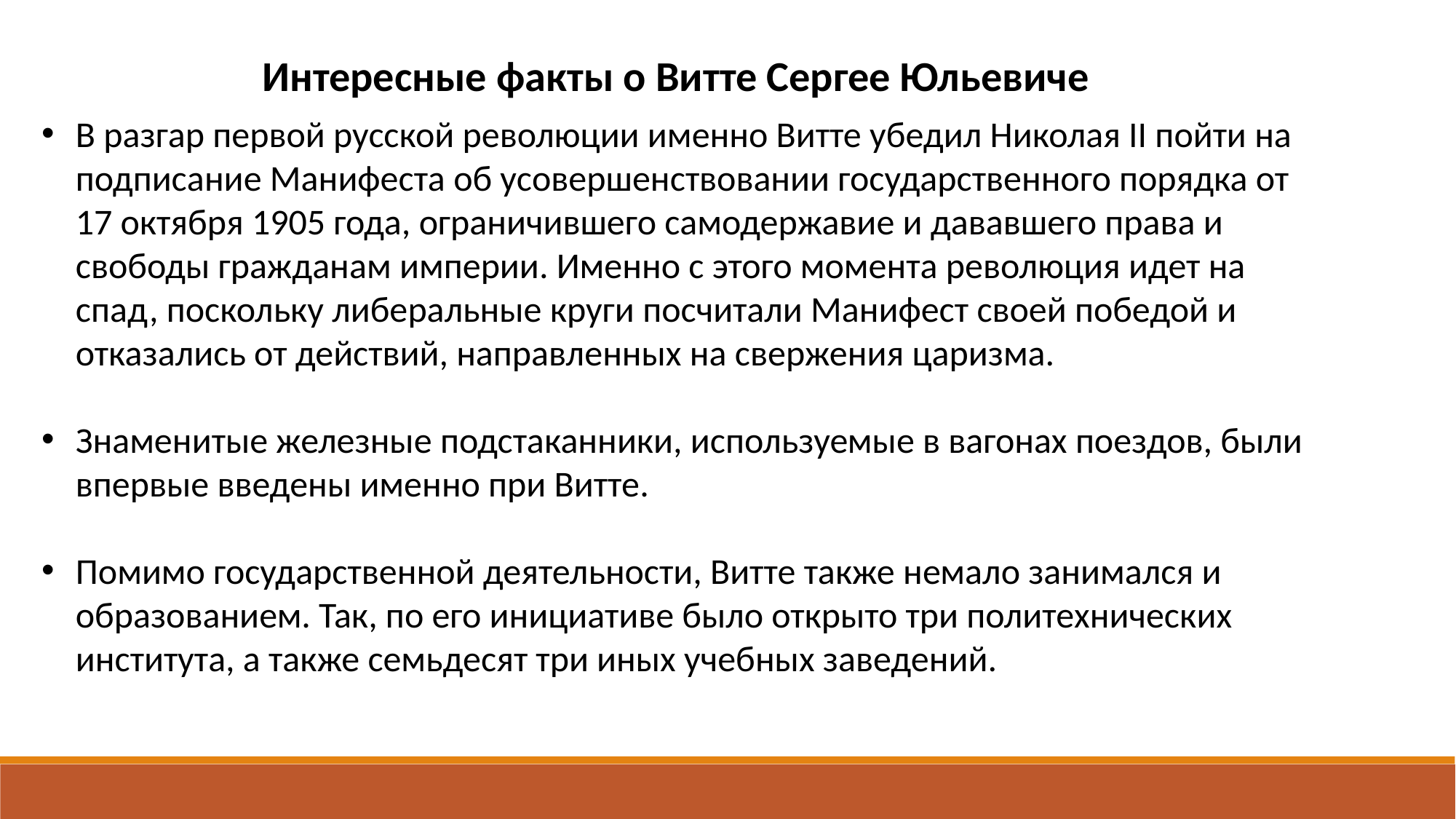

Интересные факты о Витте Сергее Юльевиче
В разгар первой русской революции именно Витте убедил Николая II пойти на подписание Манифеста об усовершенствовании государственного порядка от 17 октября 1905 года, ограничившего самодержавие и дававшего права и свободы гражданам империи. Именно с этого момента революция идет на спад, поскольку либеральные круги посчитали Манифест своей победой и отказались от действий, направленных на свержения царизма.

Знаменитые железные подстаканники, используемые в вагонах поездов, были впервые введены именно при Витте.

Помимо государственной деятельности, Витте также немало занимался и образованием. Так, по его инициативе было открыто три политехнических института, а также семьдесят три иных учебных заведений.